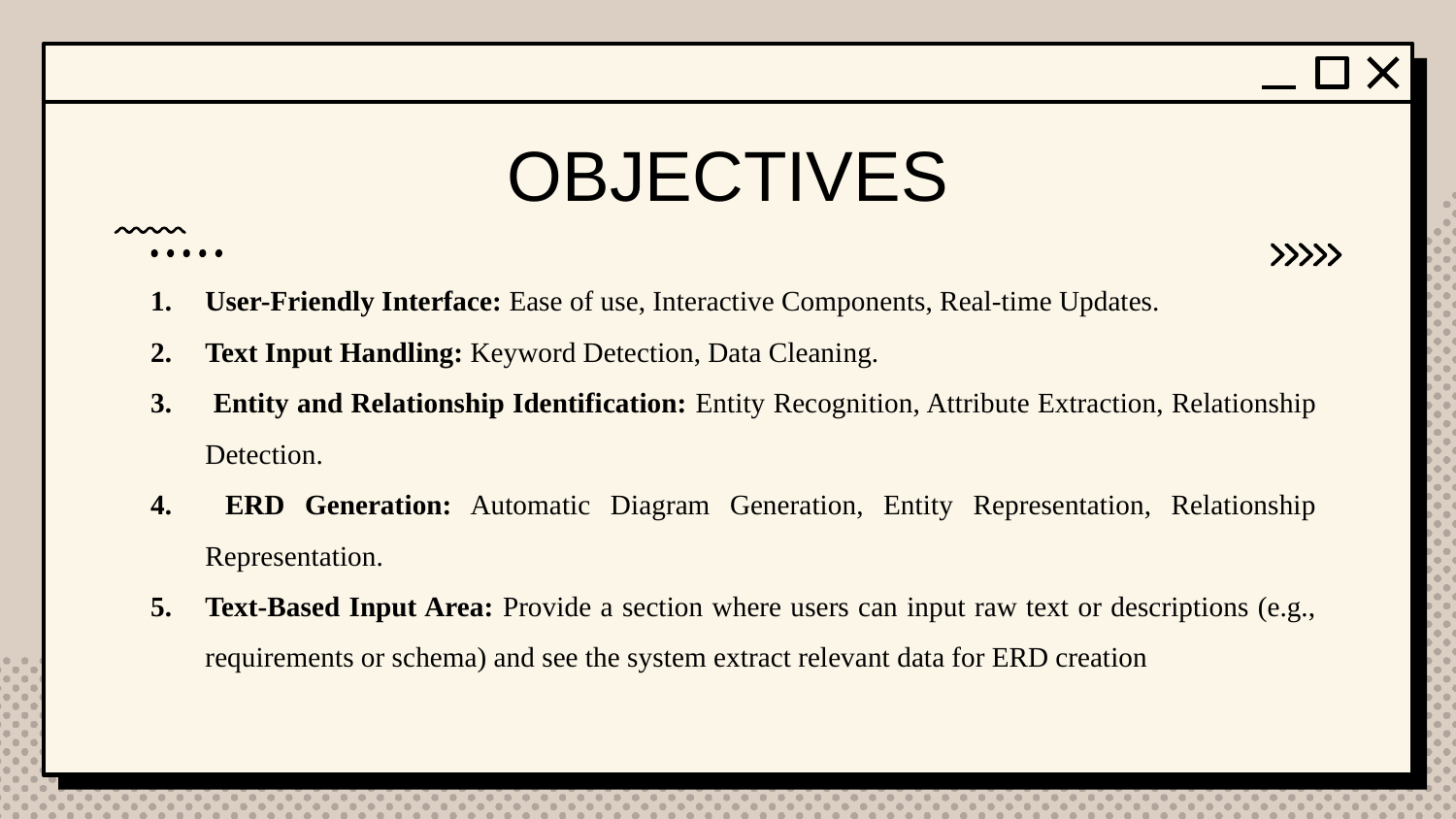

# OBJECTIVES

User-Friendly Interface: Ease of use, Interactive Components, Real-time Updates.
Text Input Handling: Keyword Detection, Data Cleaning.
 Entity and Relationship Identification: Entity Recognition, Attribute Extraction, Relationship Detection.
 ERD Generation: Automatic Diagram Generation, Entity Representation, Relationship Representation.
Text-Based Input Area: Provide a section where users can input raw text or descriptions (e.g., requirements or schema) and see the system extract relevant data for ERD creation